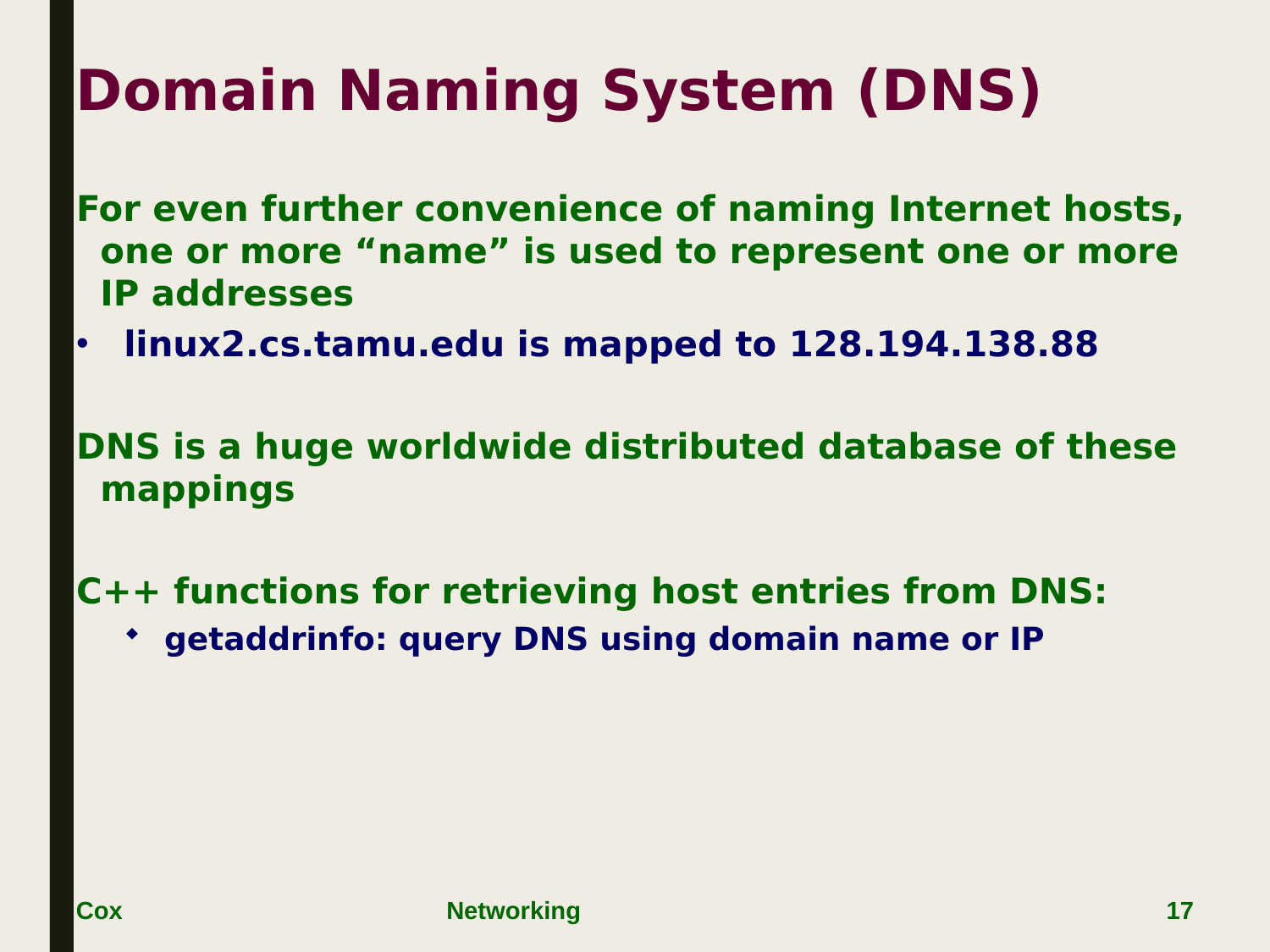

Domain Naming System (DNS)
For even further convenience of naming Internet hosts, one or more “name” is used to represent one or more IP addresses
linux2.cs.tamu.edu is mapped to 128.194.138.88

DNS is a huge worldwide distributed database of these mappings

C++ functions for retrieving host entries from DNS:
getaddrinfo: query DNS using domain name or IP
Cox
Networking
17